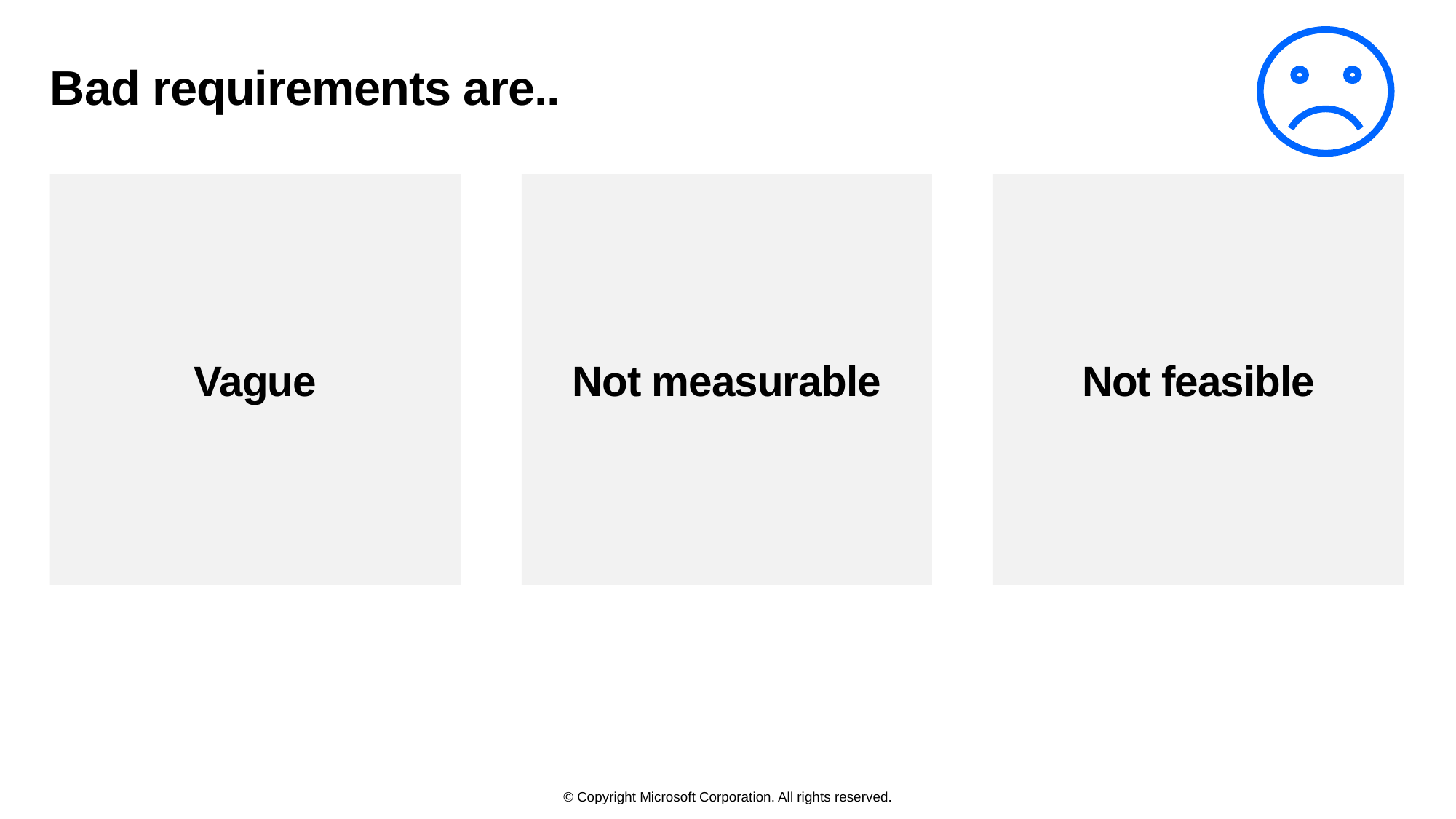

# Bad requirements are..
Vague
Not measurable
Not feasible